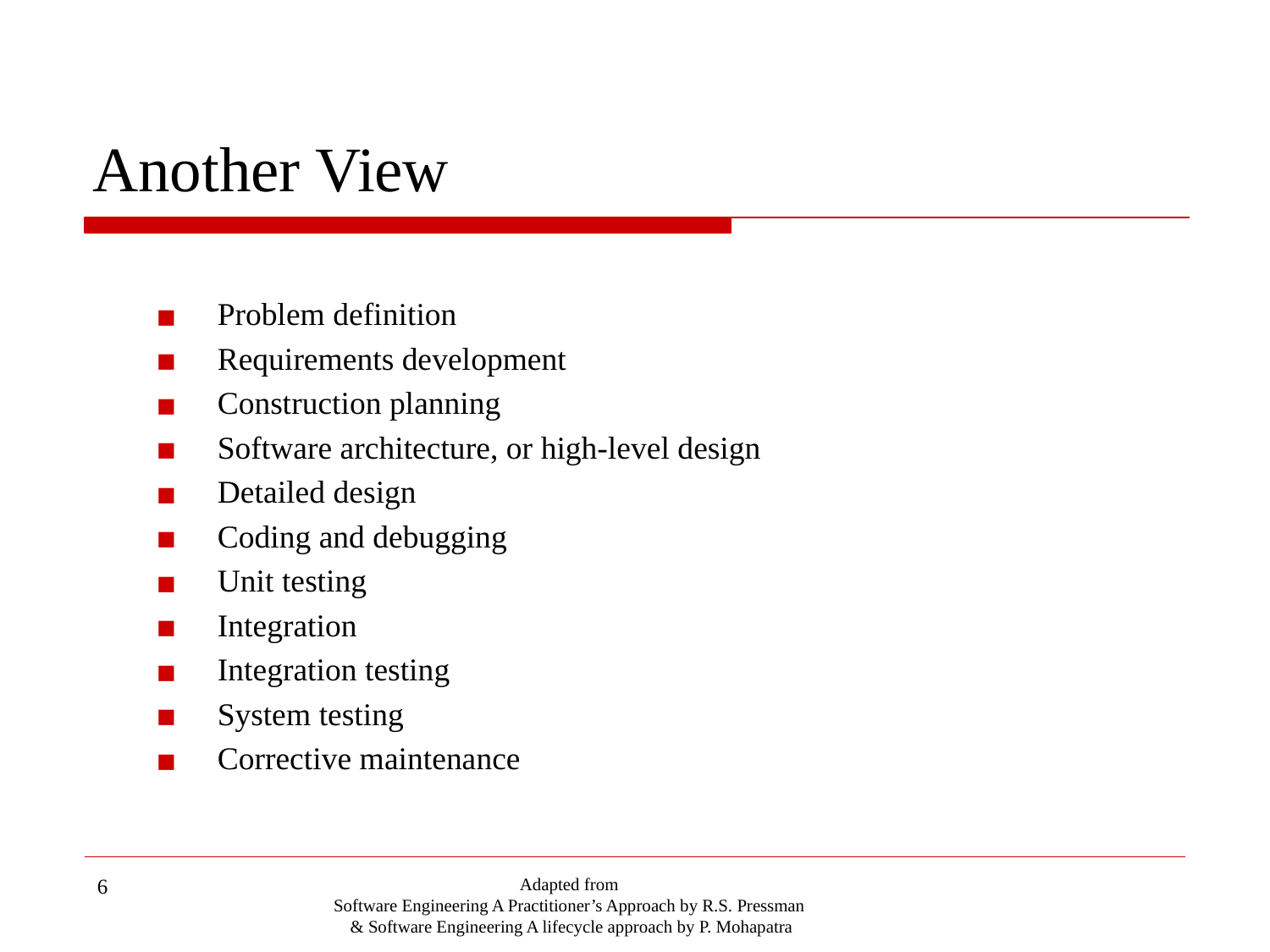

# Another View

Problem definition
Requirements development
Construction planning
Software architecture, or high-level design
Detailed design
Coding and debugging
Unit testing
Integration
Integration testing
System testing
Corrective maintenance
6
Adapted from
Software Engineering A Practitioner’s Approach by R.S. Pressman
& Software Engineering A lifecycle approach by P. Mohapatra